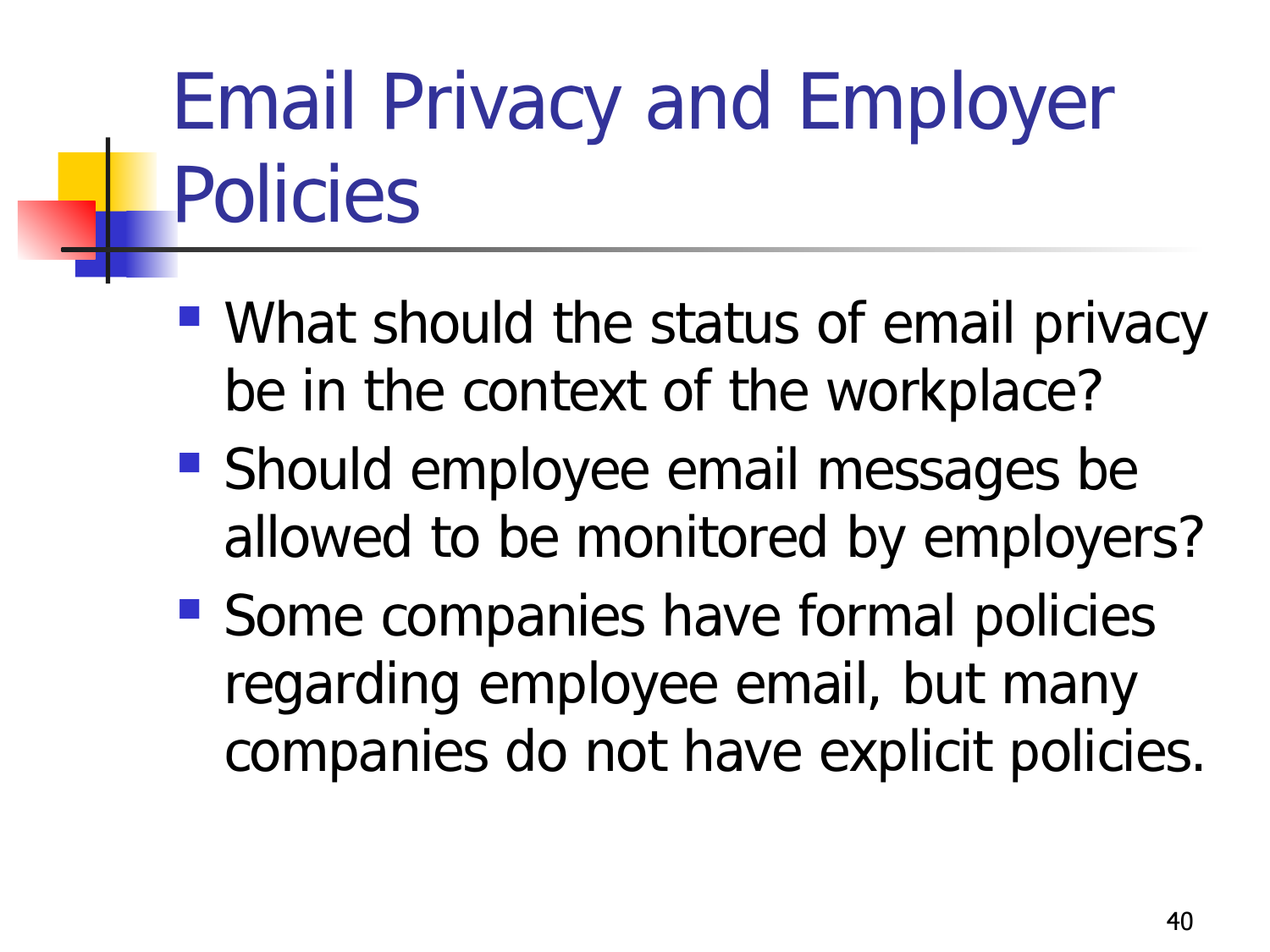

# Email Privacy and Employer Policies
What should the status of email privacy be in the context of the workplace?
Should employee email messages be allowed to be monitored by employers?
Some companies have formal policies regarding employee email, but many companies do not have explicit policies.
40